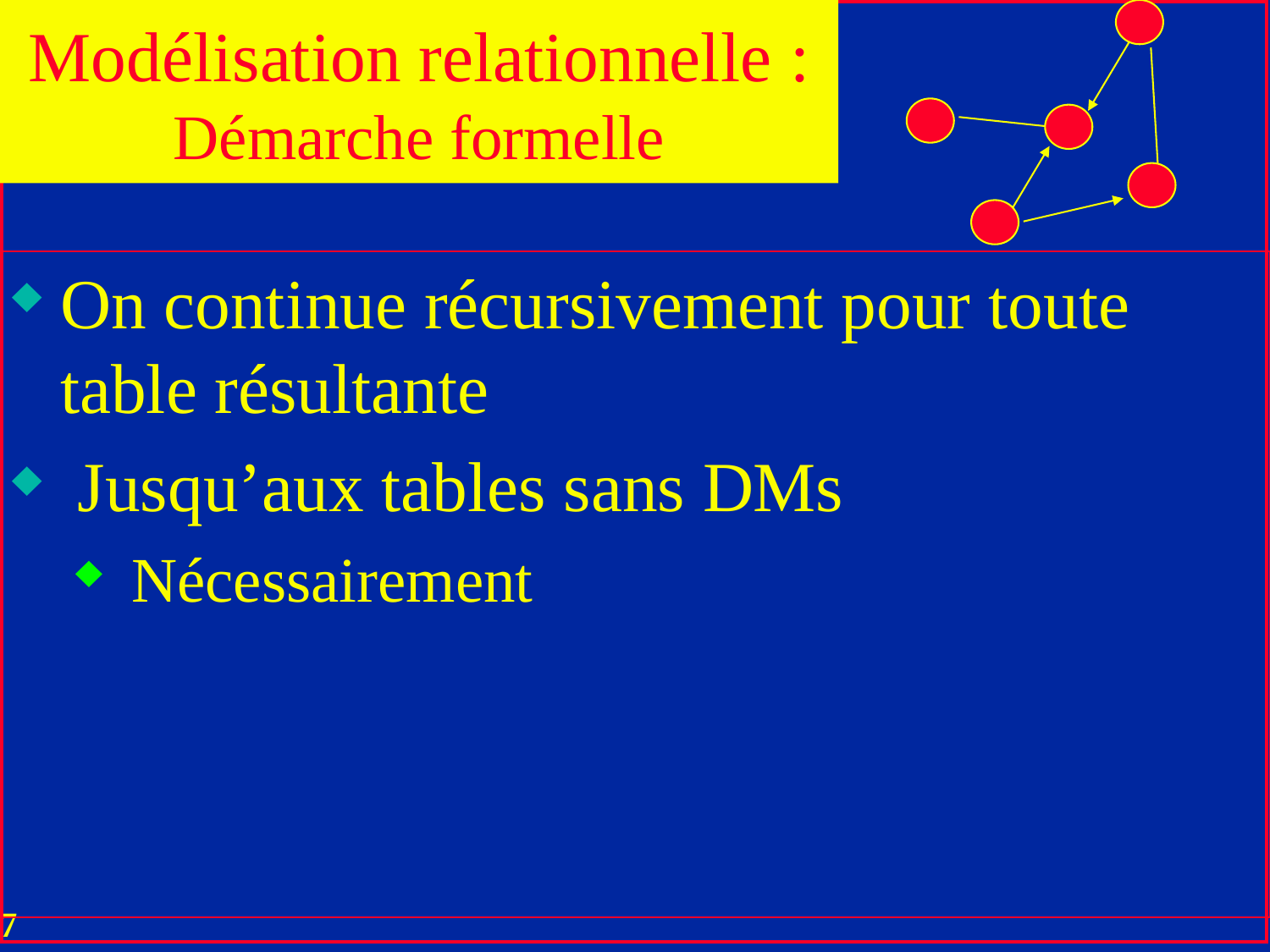

Modélisation relationnelle : Démarche formelle

On continue récursivement pour toute table résultante
 Jusqu’aux tables sans DMs
 Nécessairement